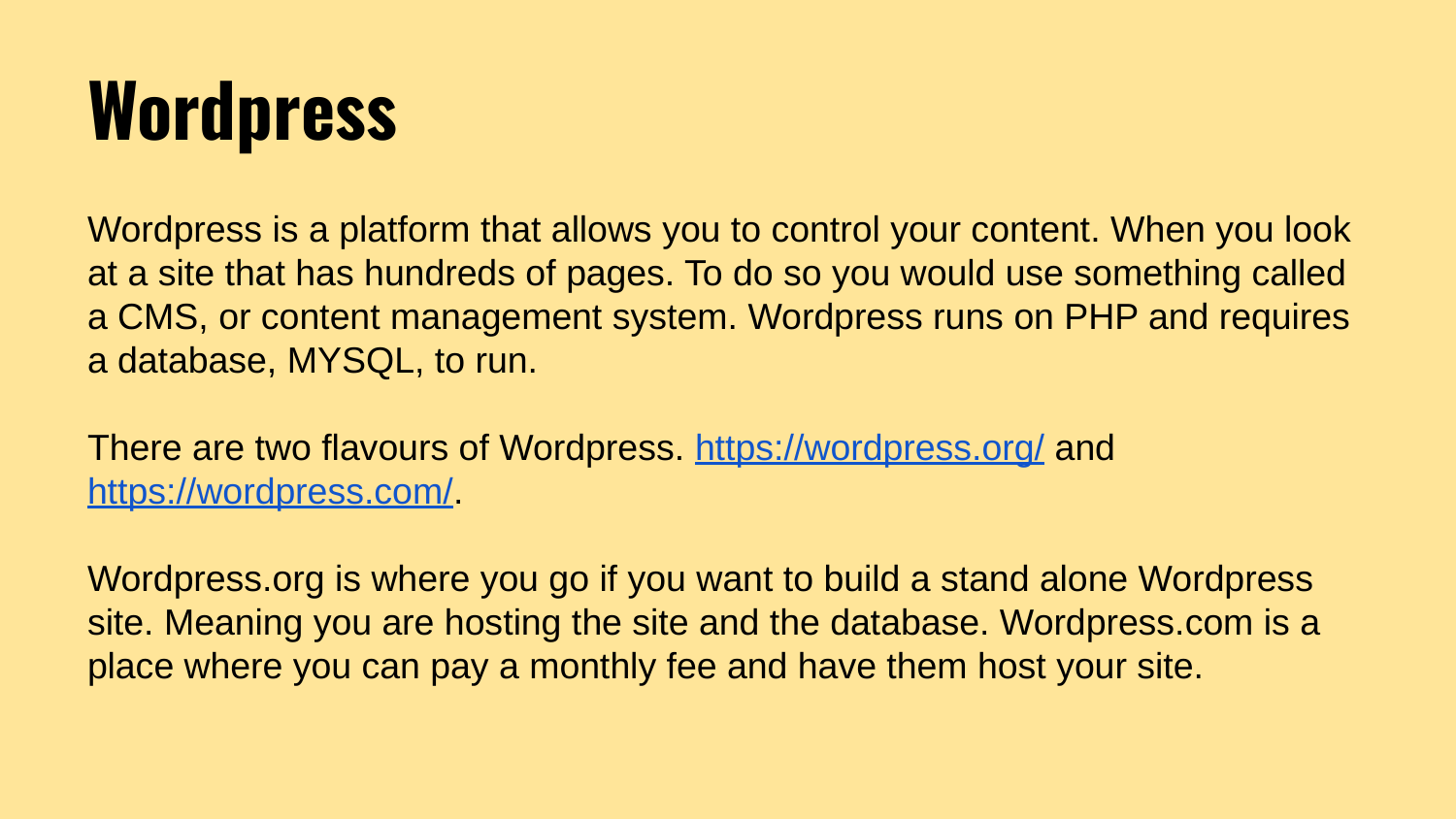

# Wordpress
Wordpress is a platform that allows you to control your content. When you look at a site that has hundreds of pages. To do so you would use something called a CMS, or content management system. Wordpress runs on PHP and requires a database, MYSQL, to run.

There are two flavours of Wordpress. https://wordpress.org/ and https://wordpress.com/.

Wordpress.org is where you go if you want to build a stand alone Wordpress site. Meaning you are hosting the site and the database. Wordpress.com is a place where you can pay a monthly fee and have them host your site.